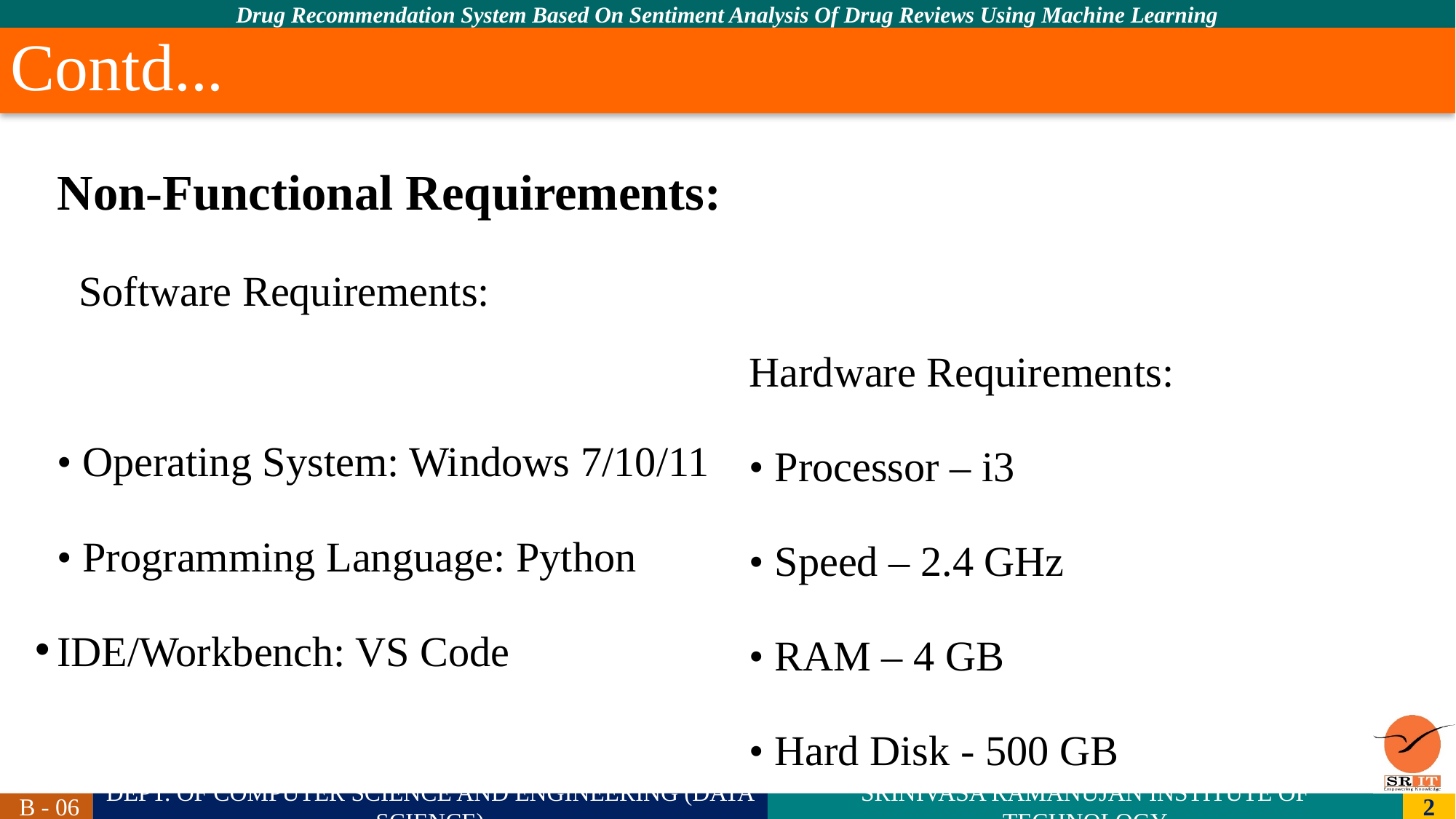

# Contd...
Non-Functional Requirements:
  Software Requirements:
• Operating System: Windows 7/10/11
• Programming Language: Python
IDE/Workbench: VS Code

Hardware Requirements:
• Processor – i3
• Speed – 2.4 GHz
• RAM – 4 GB
• Hard Disk - 500 GB